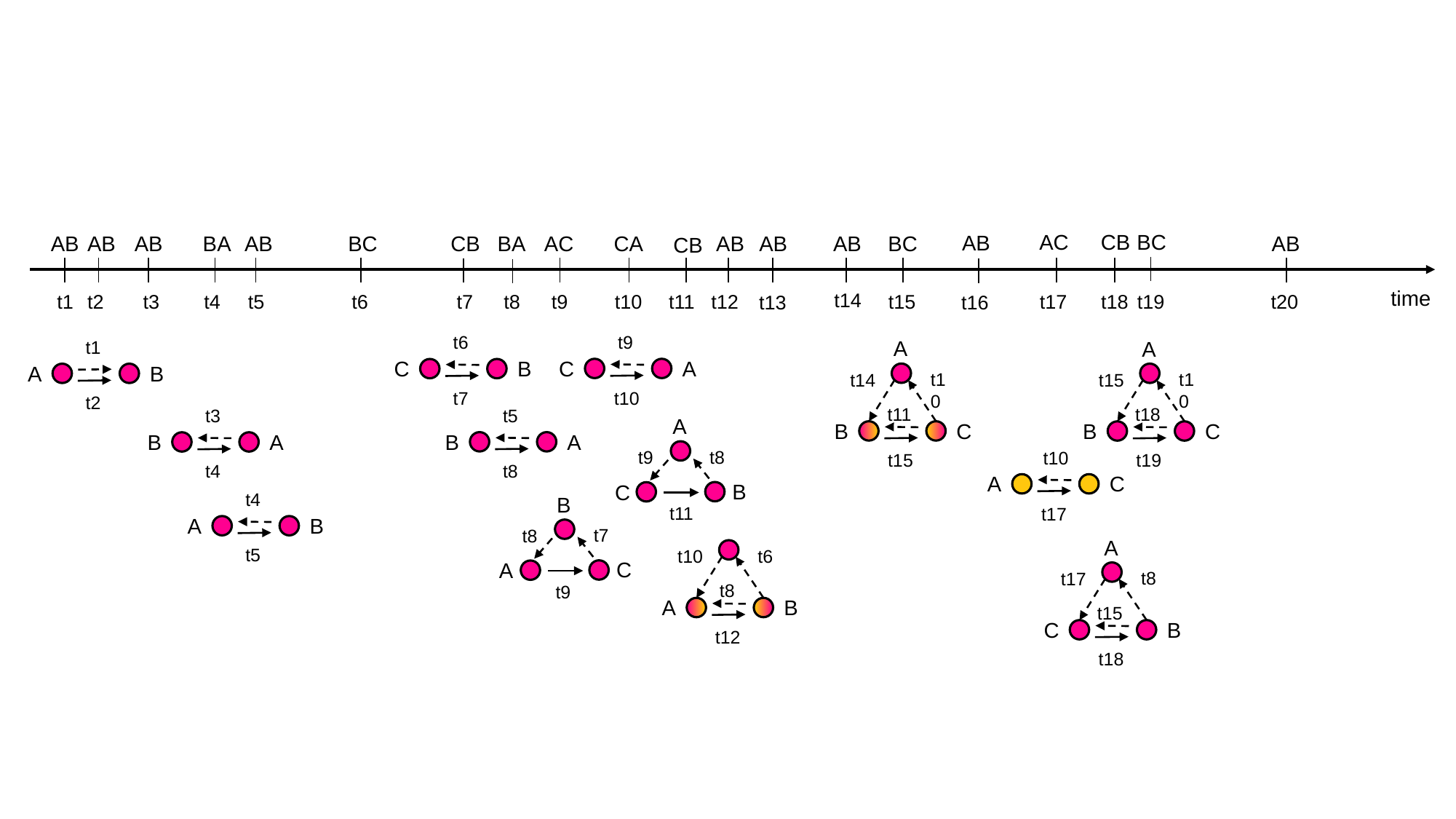

CB
BC
AC
AB
AB
AB
AB
AB
BA
BC
BA
AC
AB
AB
BC
CB
AB
AB
CA
CB
time
t14
t5
t7
t1
t2
t3
t4
t6
t9
t11
t12
t15
t17
t18
t19
t20
t8
t10
t13
t16
t9
C
A

t10
t6
C
B

t7
A
t10
t14

t11
B
C

t15
A
t10
t15

t18
B
C

t19
t1
A
B

t2
t5
B
A

t8
t3
B
A

t4
A
t8
t9

B
C

t11
t10
A
C

t17
t4
A
B

t5
B
t7
t8

C
A

t9
A
t8
t17

t15
C
B

t18
t6
t10

t8
A
B

t12